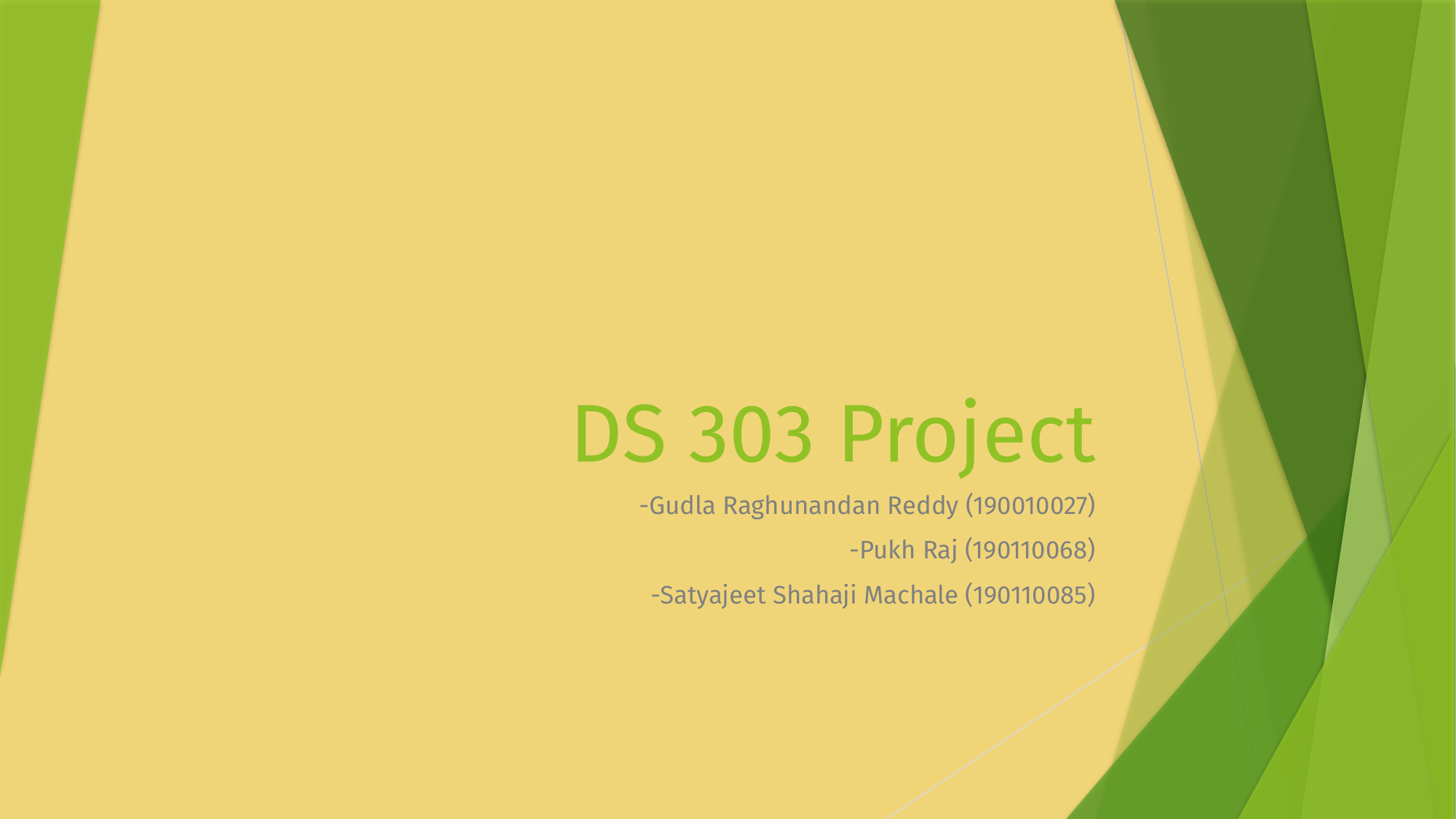

# DS 303 Project
-Gudla Raghunandan Reddy (190010027)
-Pukh Raj (190110068)
-Satyajeet Shahaji Machale (190110085)